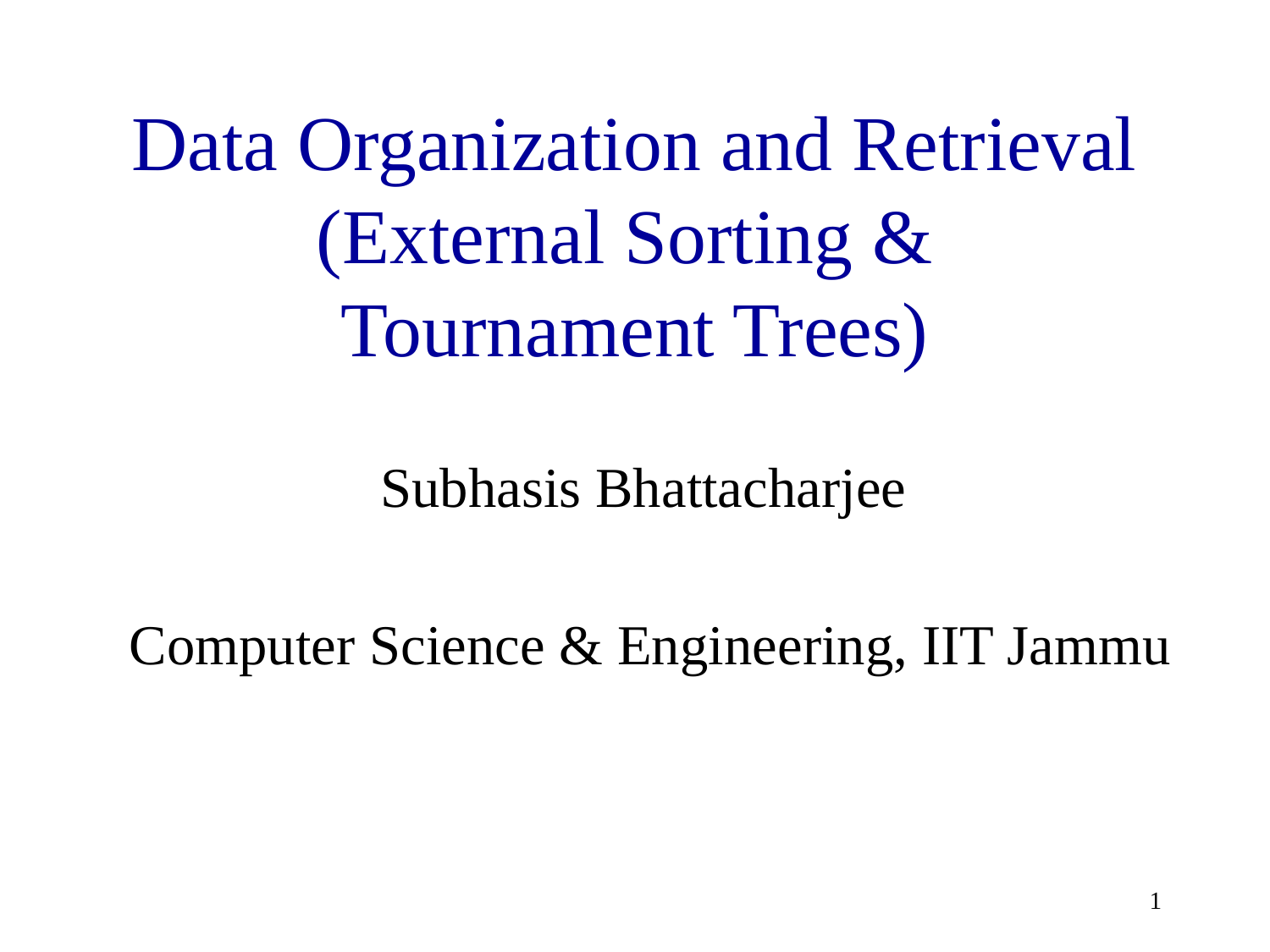

# Data Organization and Retrieval (External Sorting & Tournament Trees)
Subhasis Bhattacharjee

Computer Science & Engineering, IIT Jammu
1